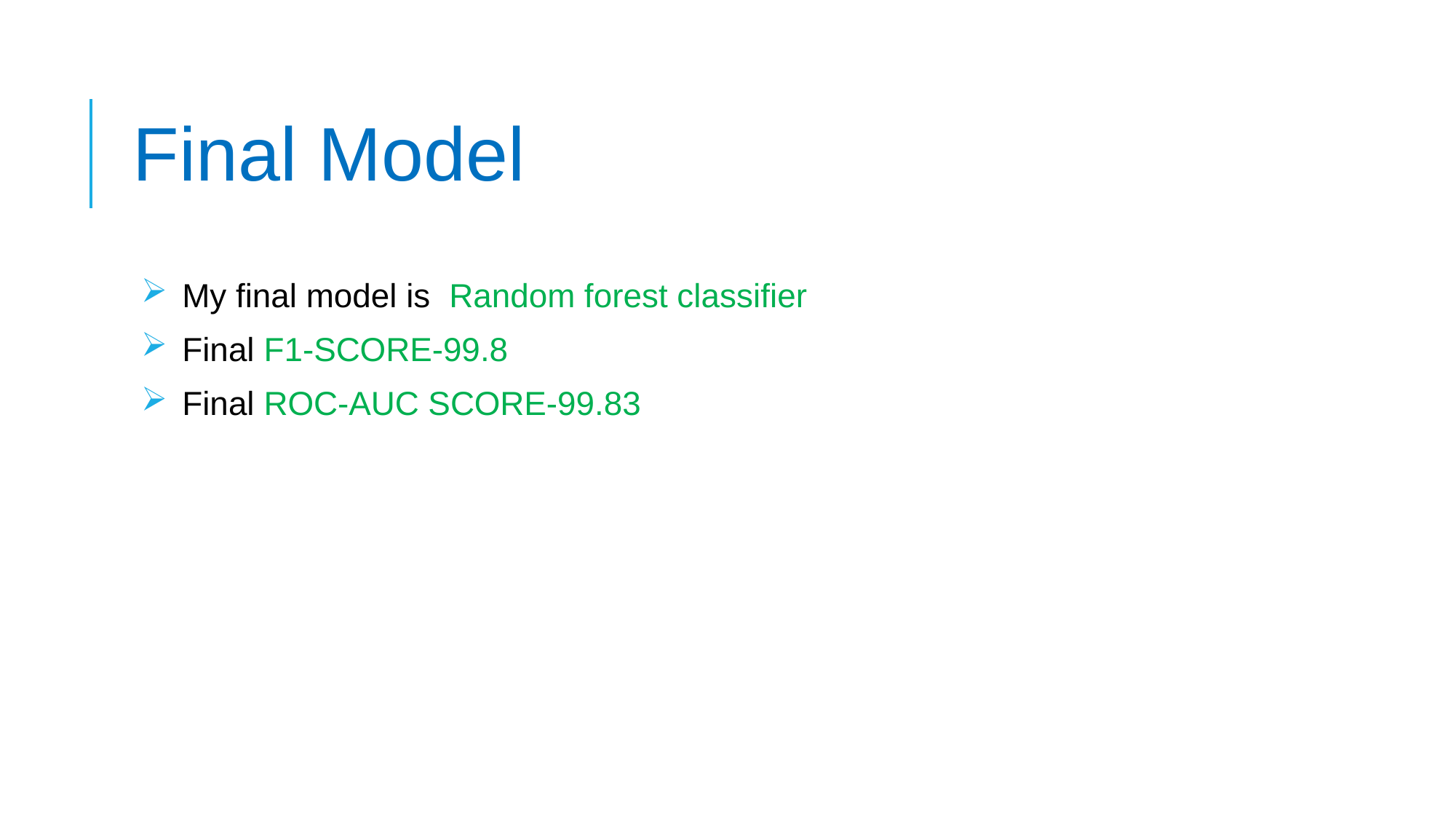

# Final Model
My final model is  Random forest classifier
Final F1-SCORE-99.8
Final ROC-AUC SCORE-99.83